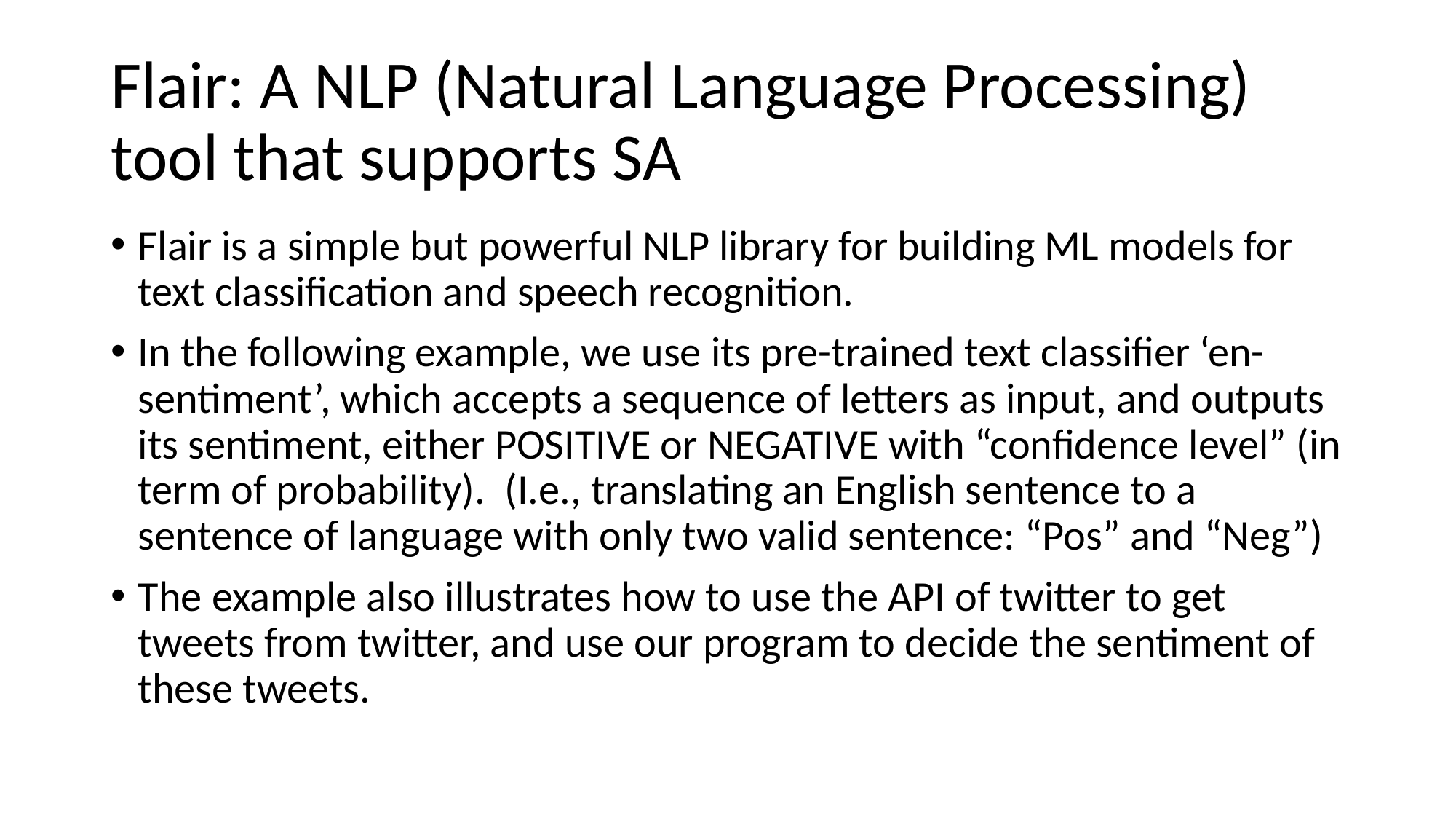

# Flair: A NLP (Natural Language Processing) tool that supports SA
Flair is a simple but powerful NLP library for building ML models for text classification and speech recognition.
In the following example, we use its pre-trained text classifier ‘en-sentiment’, which accepts a sequence of letters as input, and outputs its sentiment, either POSITIVE or NEGATIVE with “confidence level” (in term of probability).  (I.e., translating an English sentence to a sentence of language with only two valid sentence: “Pos” and “Neg”)
The example also illustrates how to use the API of twitter to get tweets from twitter, and use our program to decide the sentiment of these tweets.